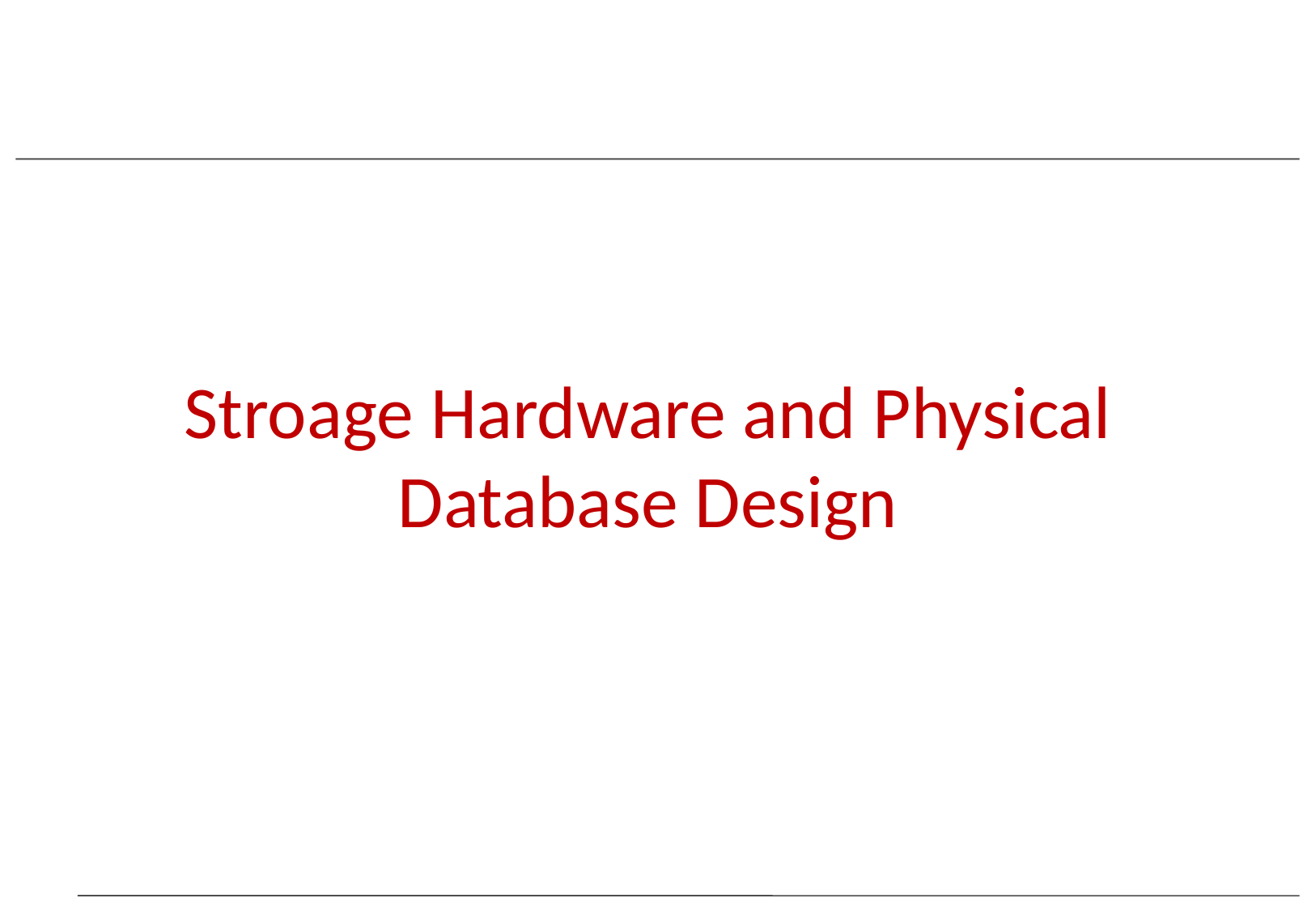

# Stroage Hardware and Physical Database Design